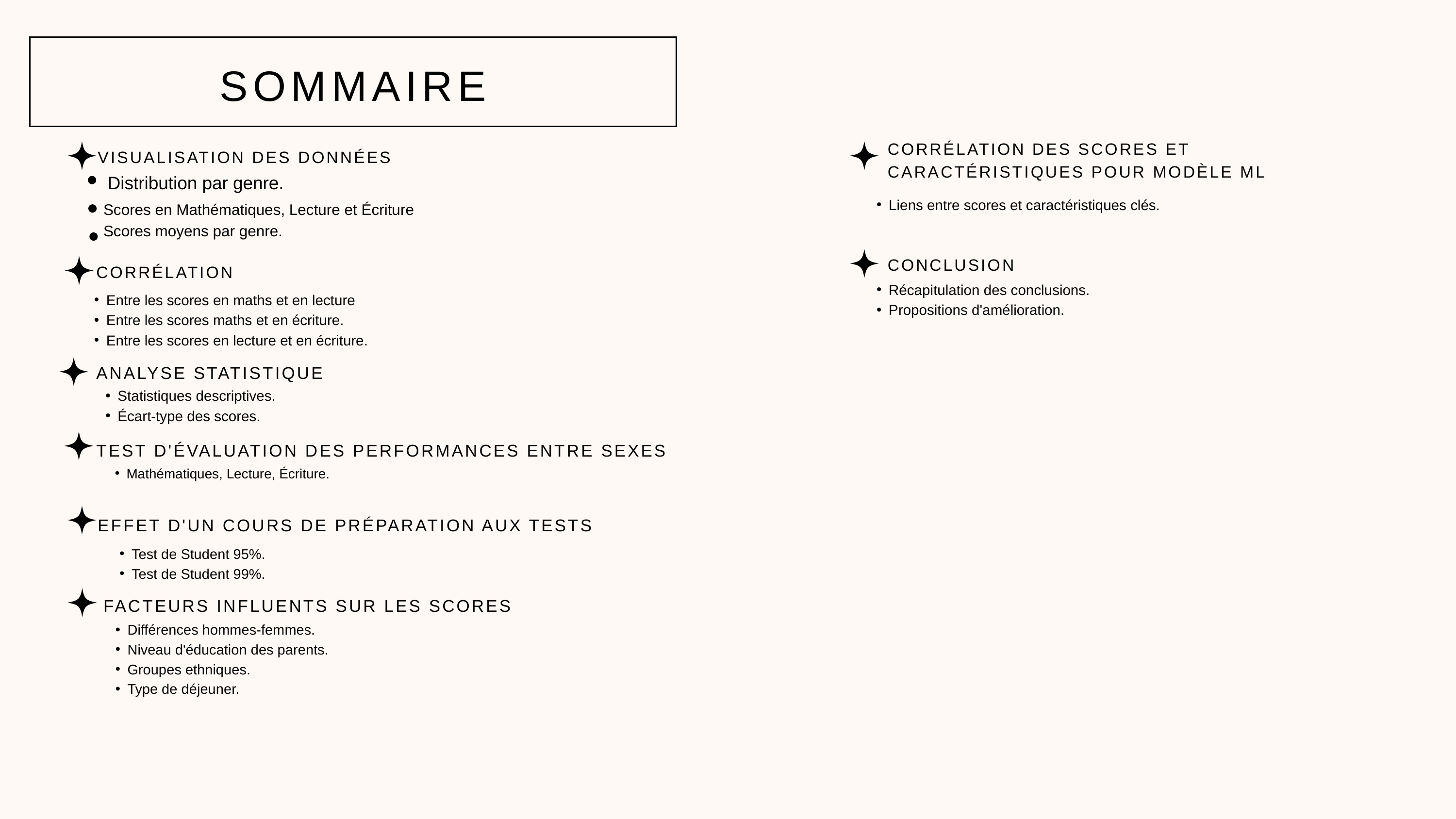

SOMMAIRE
CORRÉLATION DES SCORES ET CARACTÉRISTIQUES POUR MODÈLE ML

VISUALISATION DES DONNÉES

Distribution par genre.

Liens entre scores et caractéristiques clés.

Scores en Mathématiques, Lecture et Écriture
Scores moyens par genre.

CONCLUSION

CORRÉLATION
Récapitulation des conclusions.
Propositions d'amélioration.

Entre les scores en maths et en lecture
Entre les scores maths et en écriture.
Entre les scores en lecture et en écriture.

ANALYSE STATISTIQUE
Statistiques descriptives.
Écart-type des scores.

TEST D'ÉVALUATION DES PERFORMANCES ENTRE SEXES
Mathématiques, Lecture, Écriture.

EFFET D'UN COURS DE PRÉPARATION AUX TESTS
Test de Student 95%.
Test de Student 99%.

FACTEURS INFLUENTS SUR LES SCORES
Différences hommes-femmes.
Niveau d'éducation des parents.
Groupes ethniques.
Type de déjeuner.